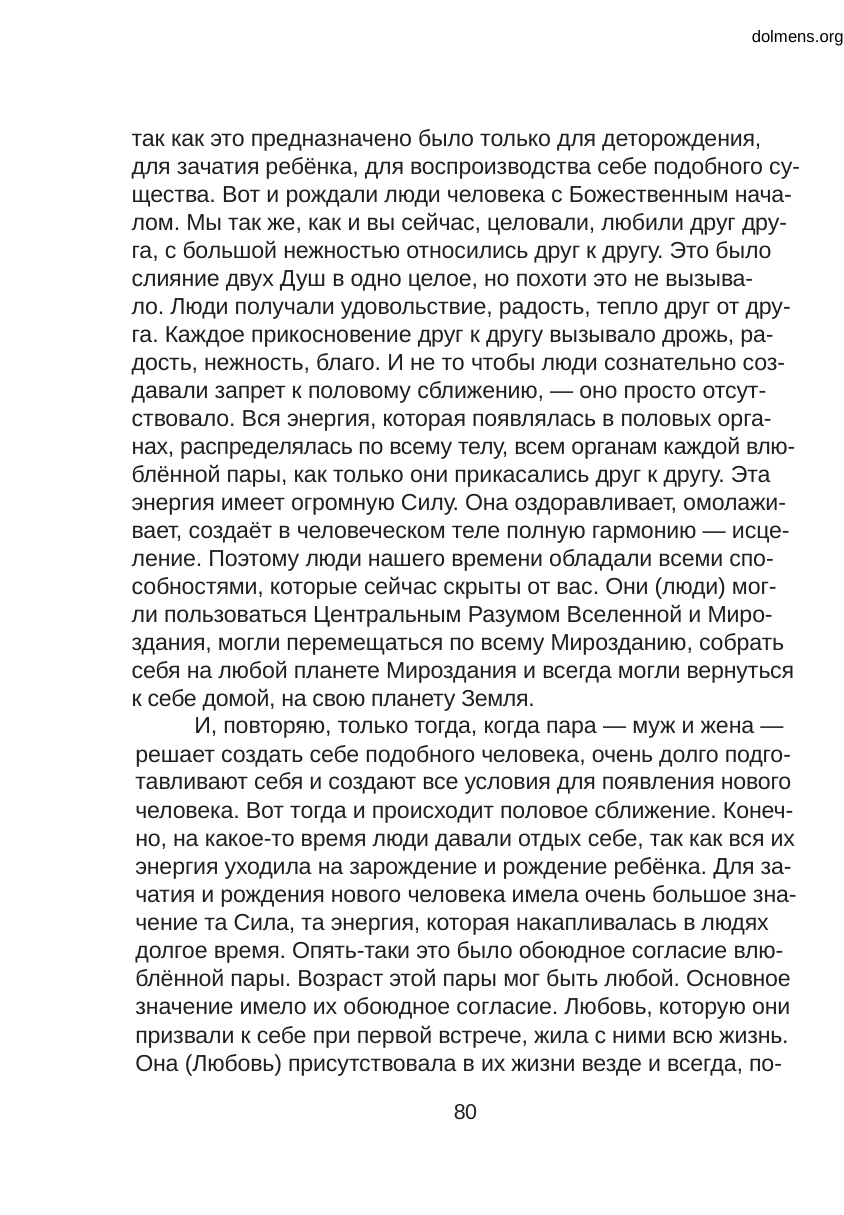

dolmens.org

так как это предназначено было только для деторождения,
для зачатия ребёнка, для воспроизводства себе подобного су-
щества. Вот и рождали люди человека с Божественным нача-
лом. Мы так же, как и вы сейчас, целовали, любили друг дру-
га, с большой нежностью относились друг к другу. Это было
слияние двух Душ в одно целое, но похоти это не вызыва-
ло. Люди получали удовольствие, радость, тепло друг от дру-
га. Каждое прикосновение друг к другу вызывало дрожь, ра-
дость, нежность, благо. И не то чтобы люди сознательно соз-
давали запрет к половому сближению, — оно просто отсут-
ствовало. Вся энергия, которая появлялась в половых орга-
нах, распределялась по всему телу, всем органам каждой влю-
блённой пары, как только они прикасались друг к другу. Эта
энергия имеет огромную Силу. Она оздоравливает, омолажи-
вает, создаёт в человеческом теле полную гармонию — исце-
ление. Поэтому люди нашего времени обладали всеми спо-
собностями, которые сейчас скрыты от вас. Они (люди) мог-
ли пользоваться Центральным Разумом Вселенной и Миро-
здания, могли перемещаться по всему Мирозданию, собрать
себя на любой планете Мироздания и всегда могли вернуться
к себе домой, на свою планету Земля.

И, повторяю, только тогда, когда пара — муж и жена —
решает создать себе подобного человека, очень долго подго-
тавливают себя и создают все условия для появления нового
человека. Вот тогда и происходит половое сближение. Конеч-
но, на какое-то время люди давали отдых себе, так как вся их
энергия уходила на зарождение и рождение ребёнка. Для за-
чатия и рождения нового человека имела очень большое зна-
чение та Сила, та энергия, которая накапливалась в людях
долгое время. Опять-таки это было обоюдное согласие влю-
блённой пары. Возраст этой пары мог быть любой. Основное
значение имело их обоюдное согласие. Любовь, которую они
призвали к себе при первой встрече, жила с ними всю жизнь.
Она (Любовь) присутствовала в их жизни везде и всегда, по-

80